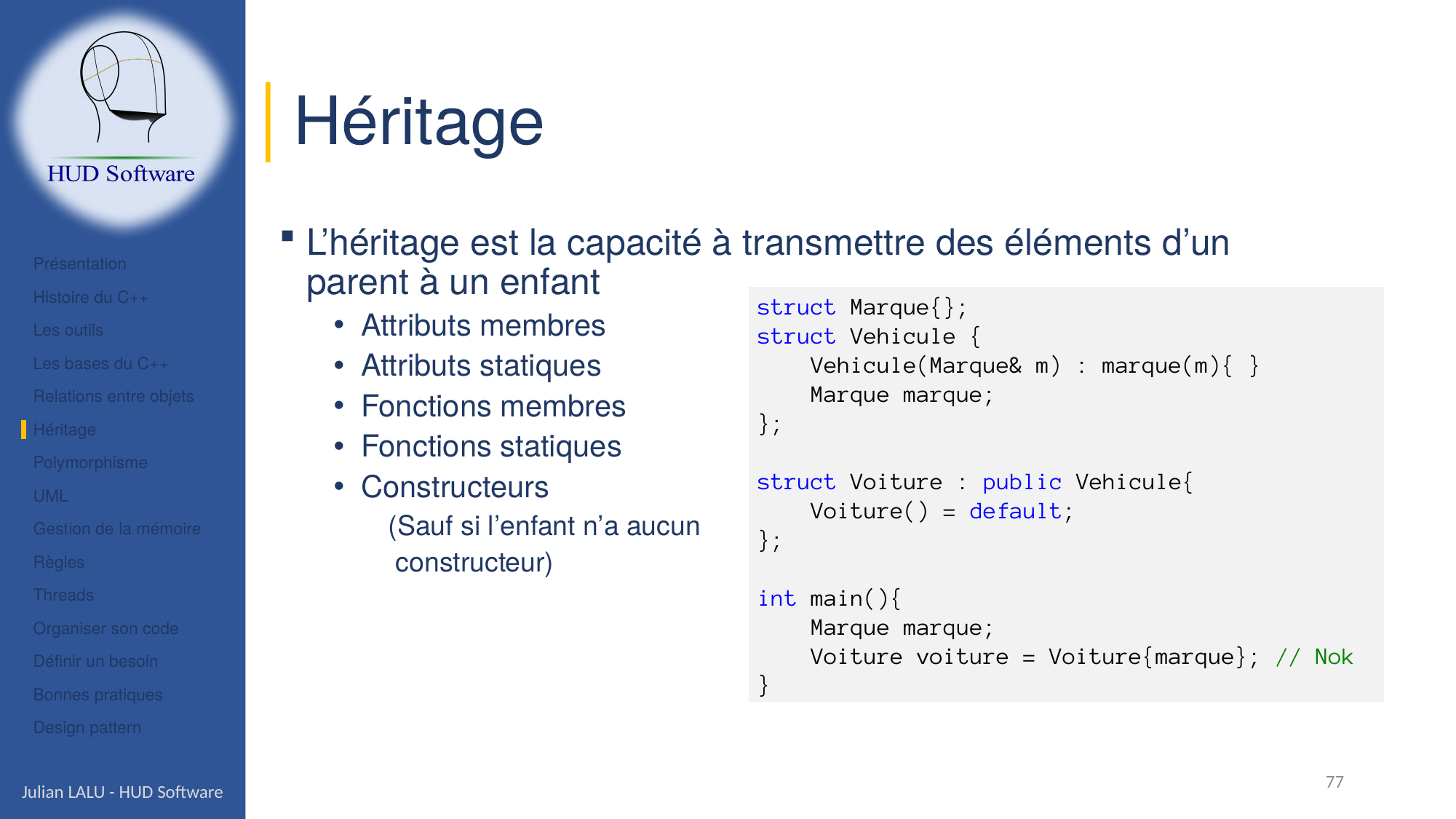

# Héritage
L’héritage est la capacité à transmettre des éléments d’un parent à un enfant
Attributs membres
Attributs statiques
Fonctions membres
Fonctions statiques
Constructeurs
(Sauf si l’enfant n’a aucun
 constructeur)

Présentation
Histoire du C++
Les outils
Les bases du C++
Relations entre objets
Héritage
Polymorphisme
UML
Gestion de la mémoire
Règles
Threads
Organiser son code
Définir un besoin
Bonnes pratiques
Design pattern
struct Marque{};
struct Vehicule {
    Vehicule(Marque& m) : marque(m){ }
    Marque marque;
};
struct Voiture : public Vehicule{
    Voiture() = default;
};
int main(){
    Marque marque;
    Voiture voiture = Voiture{marque}; // Nok
}
77